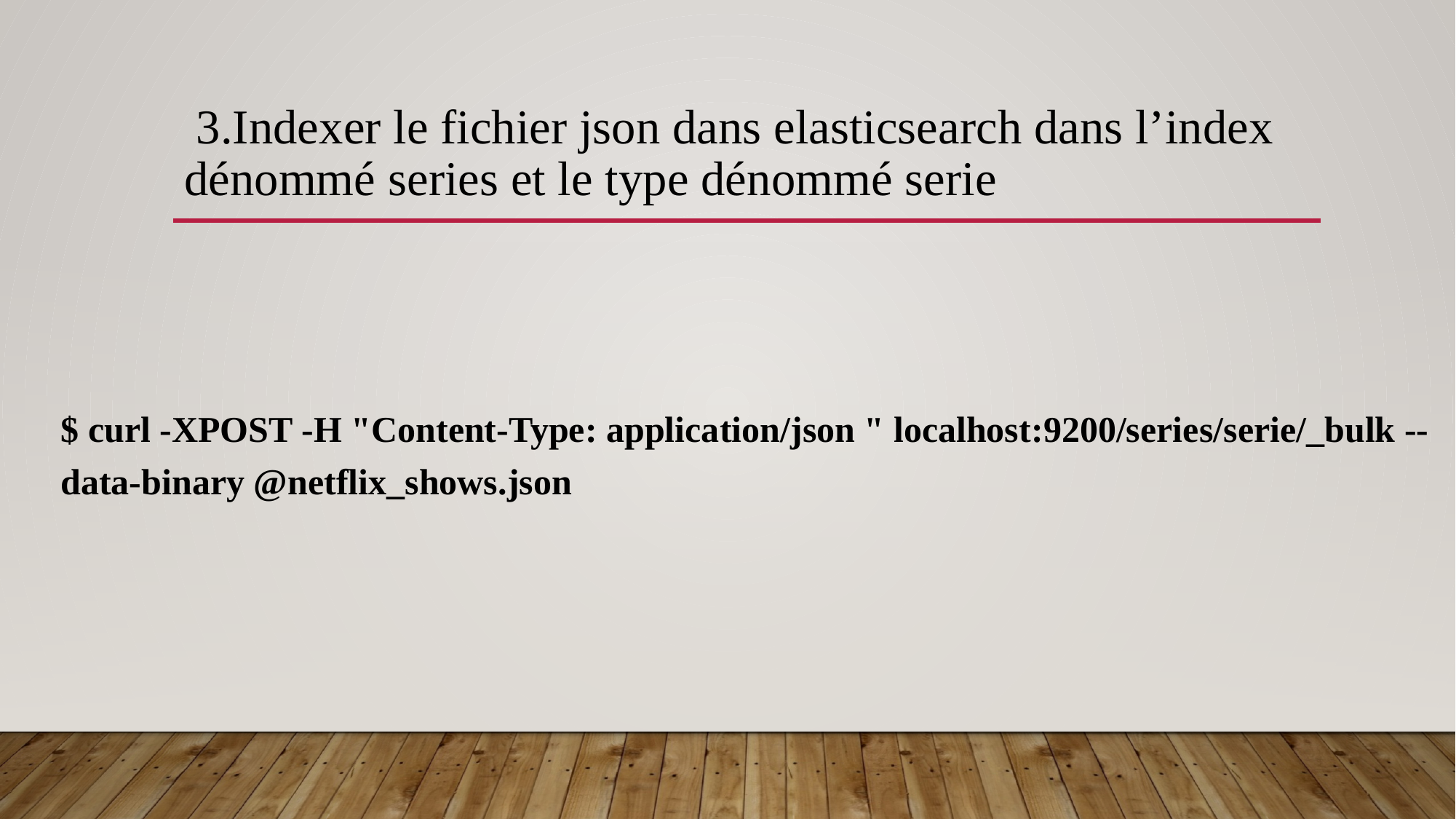

# 3.Indexer le fichier json dans elasticsearch dans l’index dénommé series et le type dénommé serie
$ curl -XPOST -H "Content-Type: application/json " localhost:9200/series/serie/_bulk --data-binary @netflix_shows.json